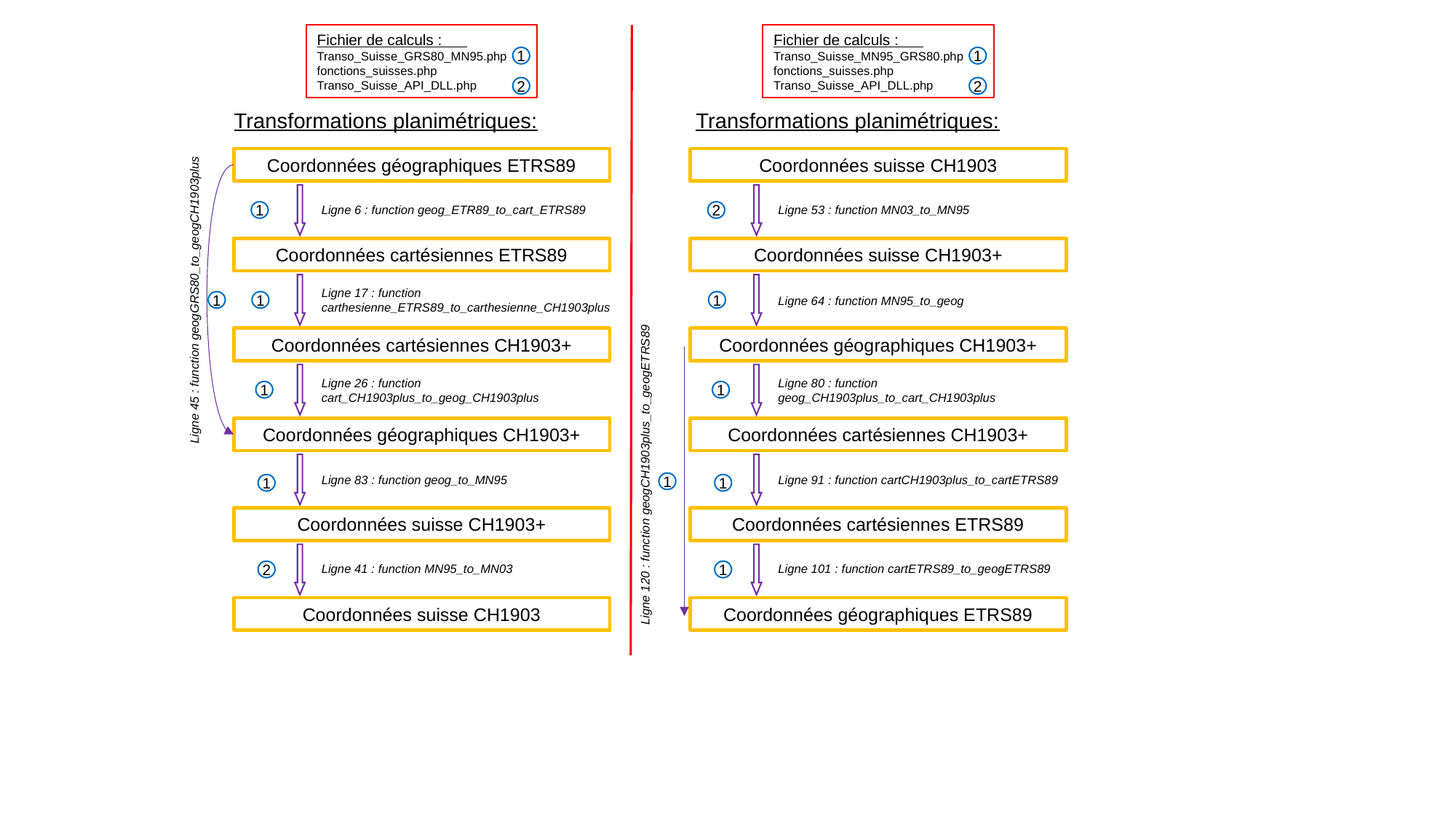

Fichier de calculs :       Transo_Suisse_GRS80_MN95.php
fonctions_suisses.php
Transo_Suisse_API_DLL.php
Fichier de calculs :       Transo_Suisse_MN95_GRS80.php
fonctions_suisses.php
Transo_Suisse_API_DLL.php
1
1
2
2
Transformations planimétriques:
Transformations planimétriques:
Coordonnées géographiques ETRS89
Coordonnées suisse CH1903

Ligne 6 : function geog_ETR89_to_cart_ETRS89
Ligne 53 : function MN03_to_MN95
1
2
Coordonnées cartésiennes ETRS89
Coordonnées suisse CH1903+

Ligne 17 : function carthesienne_ETRS89_to_carthesienne_CH1903plus
Ligne 45 : function geogGRS80_to_geogCH1903plus
Ligne 64 : function MN95_to_geog
1
1
1
Coordonnées cartésiennes CH1903+
Coordonnées géographiques CH1903+

Ligne 26 : function cart_CH1903plus_to_geog_CH1903plus
Ligne 80 : function geog_CH1903plus_to_cart_CH1903plus
1
1
Coordonnées géographiques CH1903+
Coordonnées cartésiennes CH1903+

Ligne 120 : function geogCH1903plus_to_geogETRS89
Ligne 83 : function geog_to_MN95
Ligne 91 : function cartCH1903plus_to_cartETRS89
1
1
1
Coordonnées suisse CH1903+
Coordonnées cartésiennes ETRS89

Ligne 41 : function MN95_to_MN03
Ligne 101 : function cartETRS89_to_geogETRS89
2
1
Coordonnées suisse CH1903
Coordonnées géographiques ETRS89